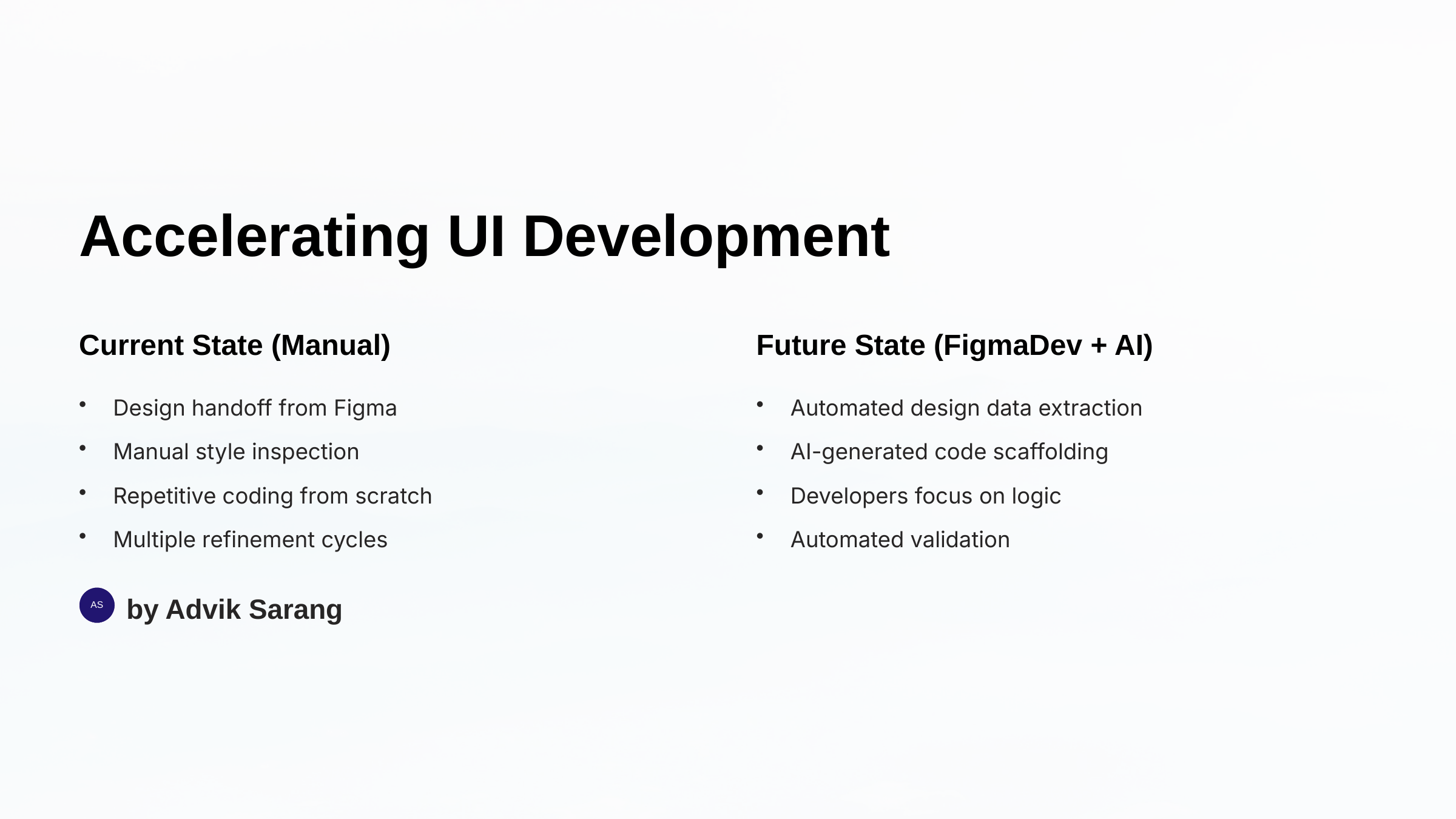

Accelerating UI Development
Current State (Manual)
Future State (FigmaDev + AI)
Design handoff from Figma
Automated design data extraction
Manual style inspection
AI-generated code scaffolding
Repetitive coding from scratch
Developers focus on logic
Multiple refinement cycles
Automated validation
by Advik Sarang

AS